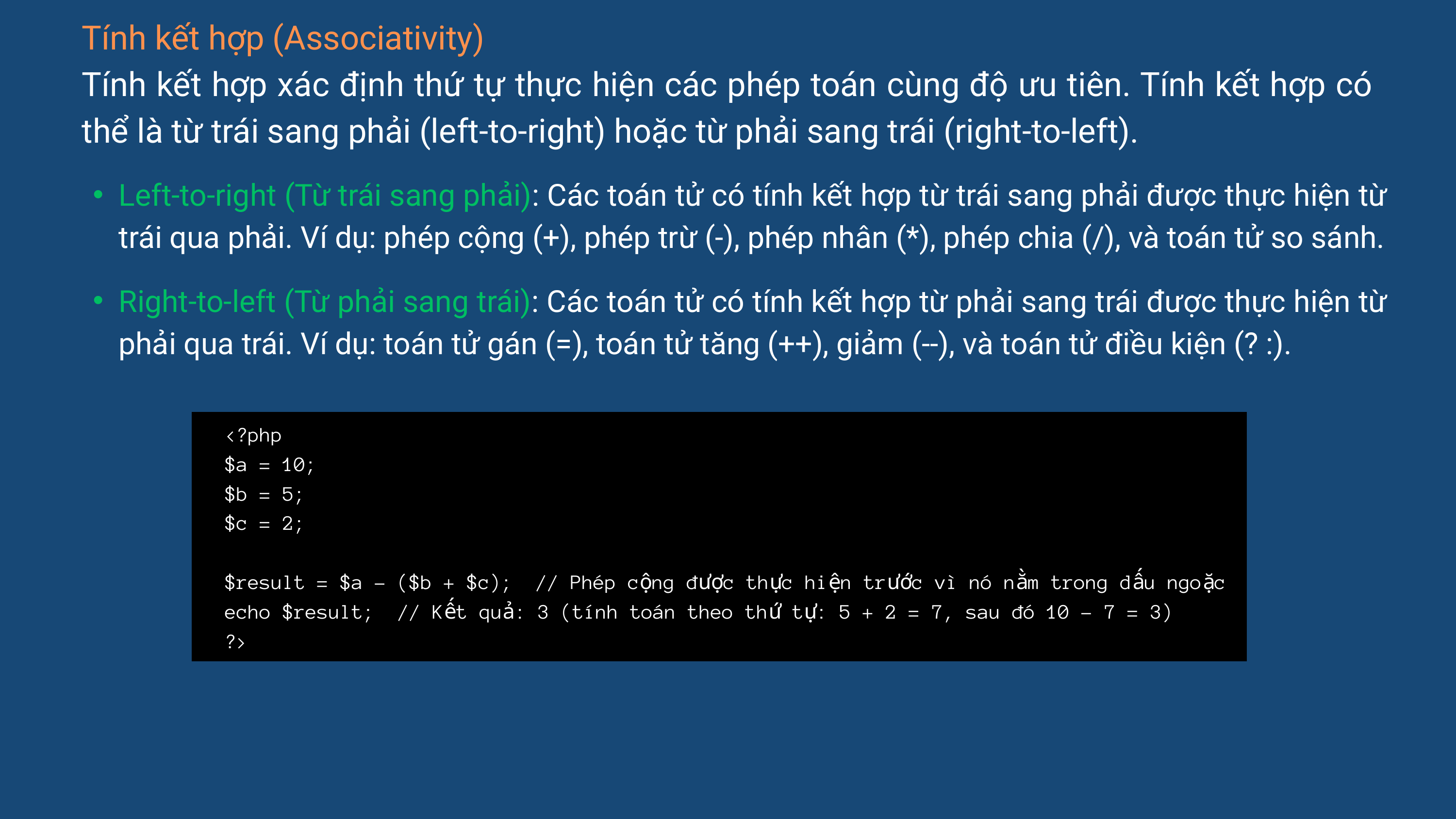

Tính kết hợp (Associativity)
Tính kết hợp xác định thứ tự thực hiện các phép toán cùng độ ưu tiên. Tính kết hợp có thể là từ trái sang phải (left-to-right) hoặc từ phải sang trái (right-to-left).
Left-to-right (Từ trái sang phải): Các toán tử có tính kết hợp từ trái sang phải được thực hiện từ trái qua phải. Ví dụ: phép cộng (+), phép trừ (-), phép nhân (*), phép chia (/), và toán tử so sánh.
Right-to-left (Từ phải sang trái): Các toán tử có tính kết hợp từ phải sang trái được thực hiện từ phải qua trái. Ví dụ: toán tử gán (=), toán tử tăng (++), giảm (--), và toán tử điều kiện (? :).

<?php
$a = 10;
$b = 5;
$c = 2;

$result = $a - ($b + $c);  // Phép cộng được thực hiện trước vì nó nằm trong dấu ngoặc
echo $result;  // Kết quả: 3 (tính toán theo thứ tự: 5 + 2 = 7, sau đó 10 - 7 = 3)
?>